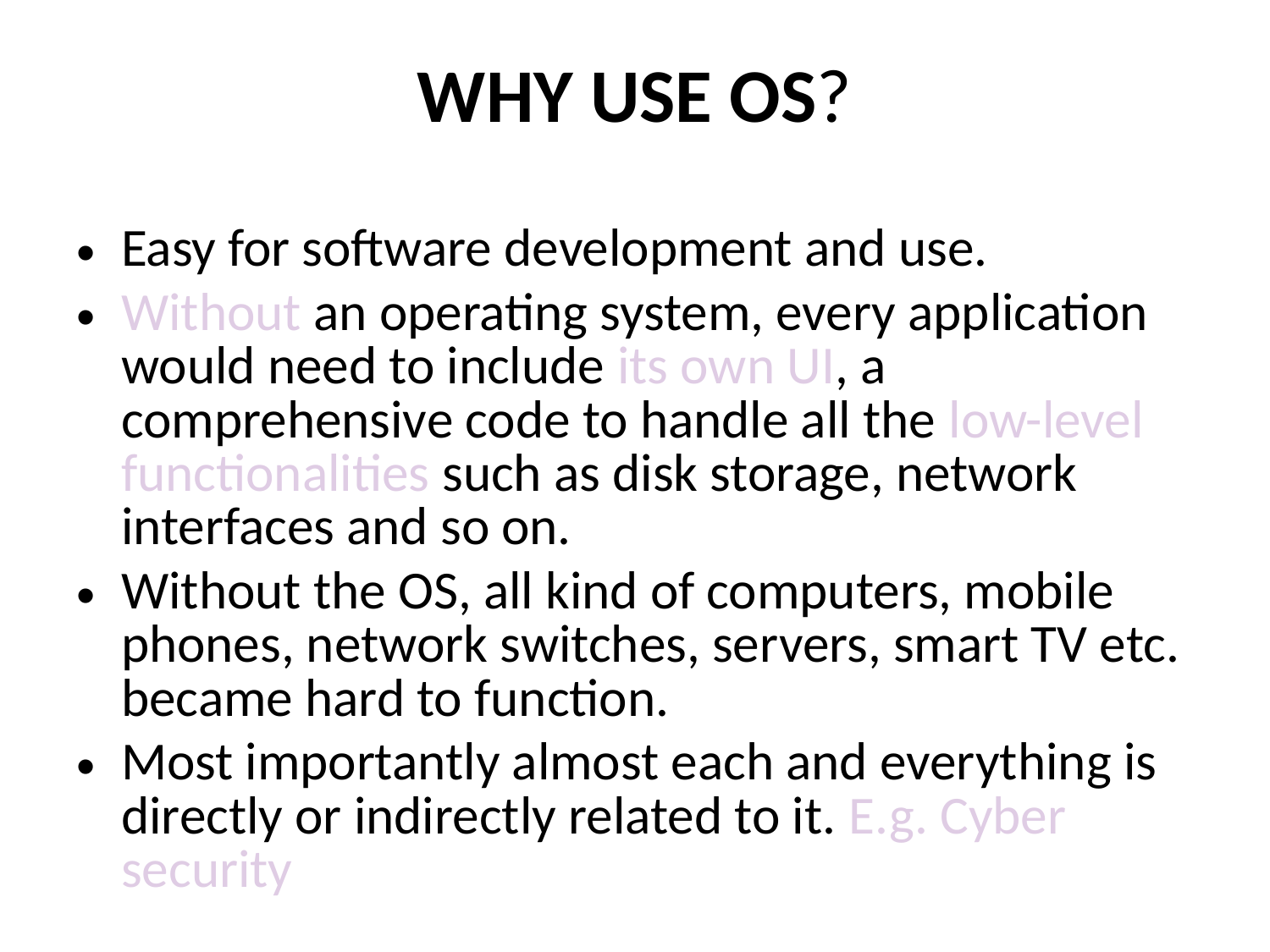

WHY USE OS?
Easy for software development and use.
Without an operating system, every application would need to include its own UI, a comprehensive code to handle all the low-level functionalities such as disk storage, network interfaces and so on.
Without the OS, all kind of computers, mobile phones, network switches, servers, smart TV etc. became hard to function.
Most importantly almost each and everything is directly or indirectly related to it. E.g. Cyber security